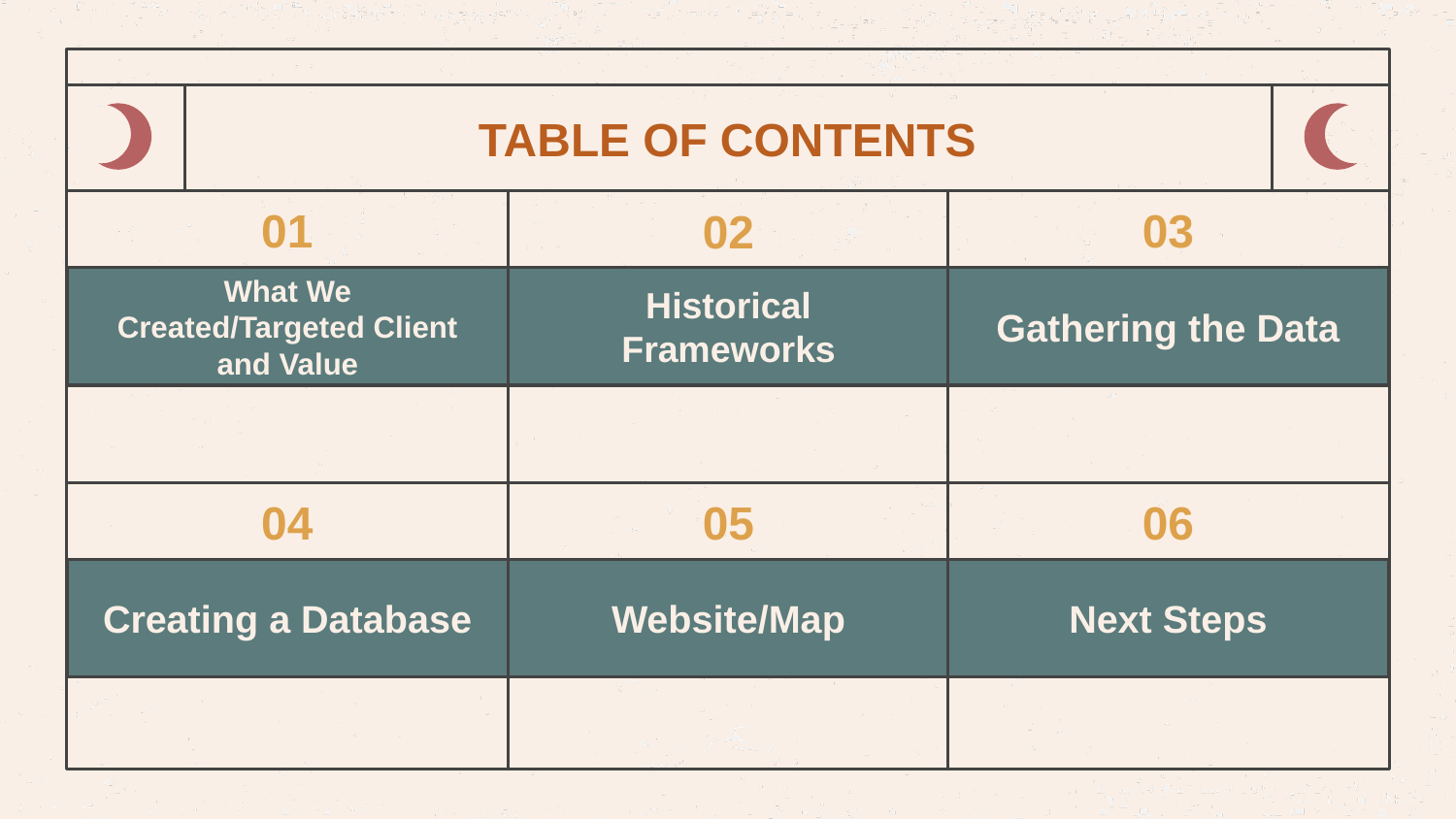

TABLE OF CONTENTS

03
01
02
# What We Created/Targeted Client and Value
Historical Frameworks
Gathering the Data
05
06
04
Creating a Database
Website/Map
Next Steps